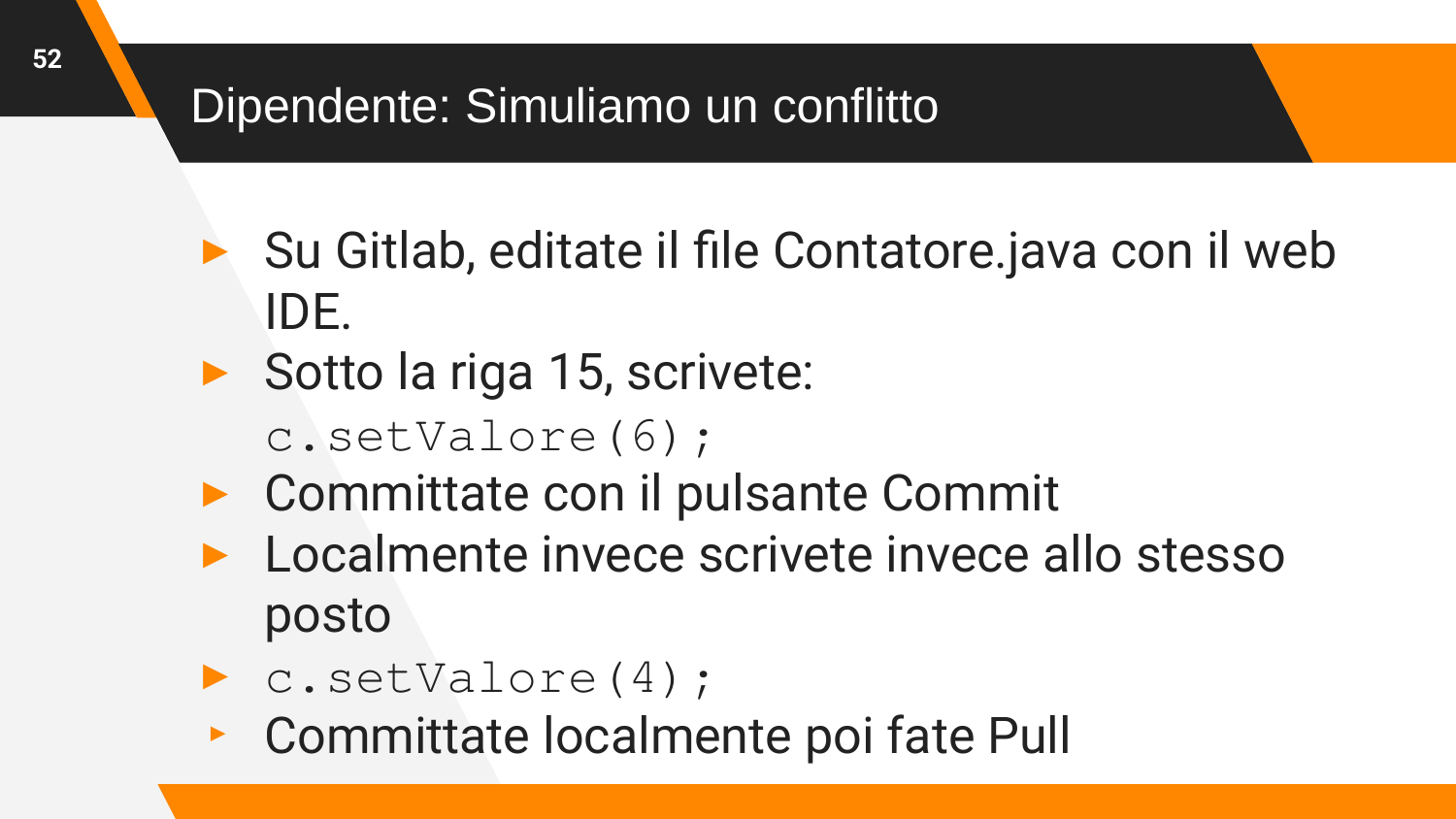

52
# Dipendente: Simuliamo un conflitto
Su Gitlab, editate il file Contatore.java con il web IDE.
Sotto la riga 15, scrivete:
c.setValore(6);
Committate con il pulsante Commit
Localmente invece scrivete invece allo stesso posto
c.setValore(4);
Committate localmente poi fate Pull